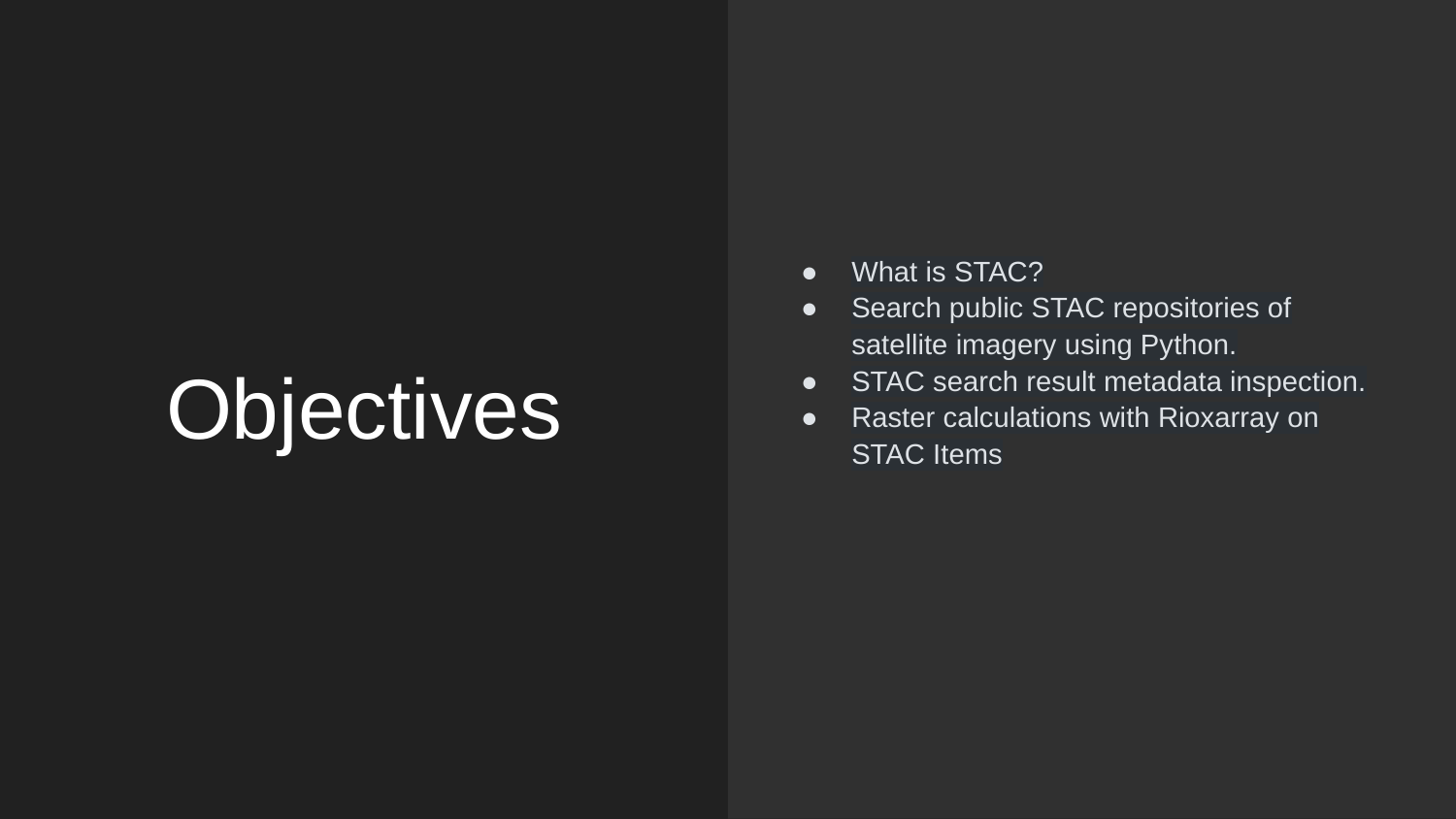

What is STAC?
Search public STAC repositories of satellite imagery using Python.
STAC search result metadata inspection.
Raster calculations with Rioxarray on STAC Items

# Objectives